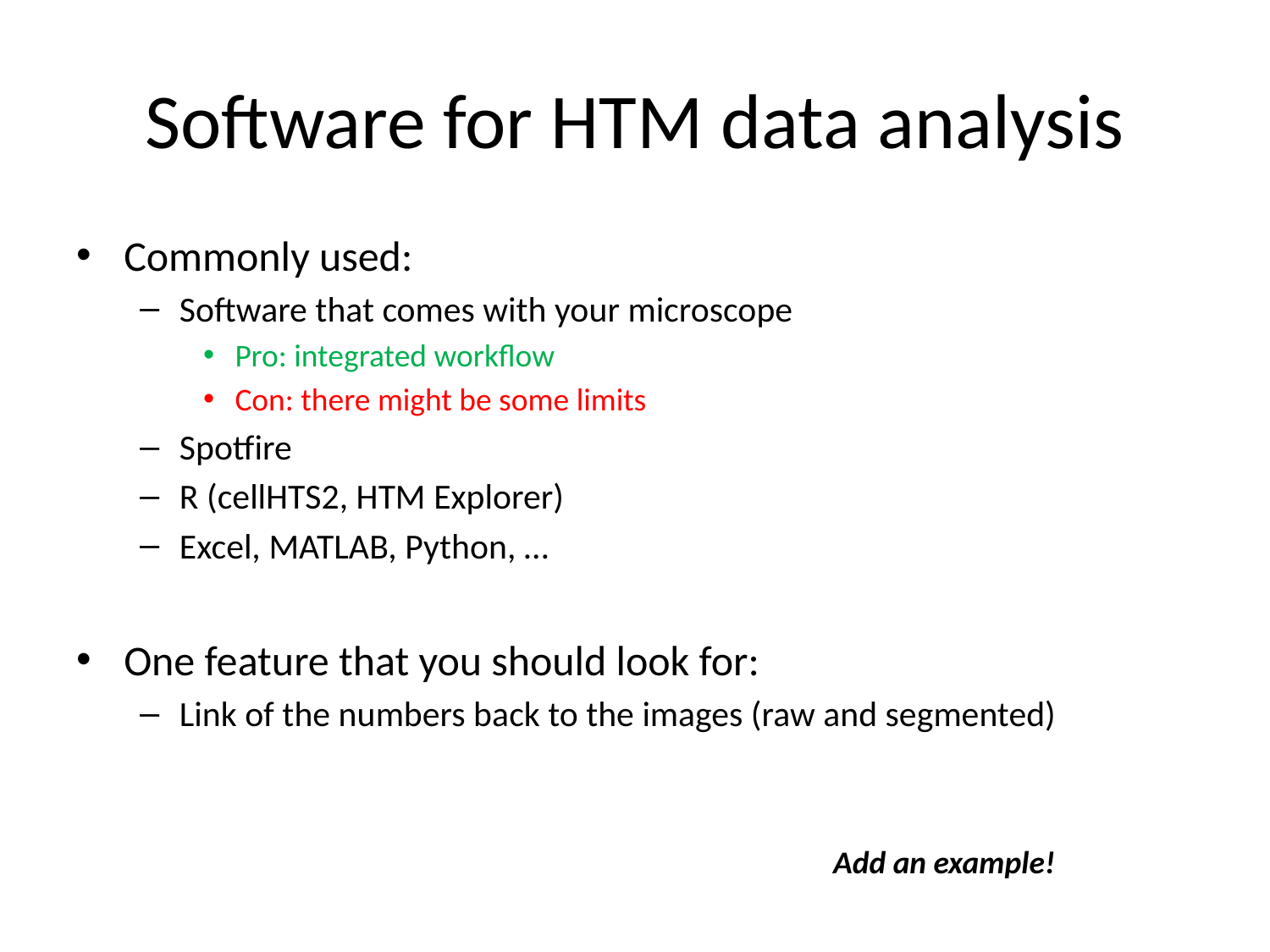

# Software for HTM data analysis
Commonly used:
Software that comes with your microscope
Pro: integrated workflow
Con: there might be some limits
Spotfire
R (cellHTS2, HTM Explorer)
Excel, MATLAB, Python, …

One feature that you should look for:
Link of the numbers back to the images (raw and segmented)

Add an example!